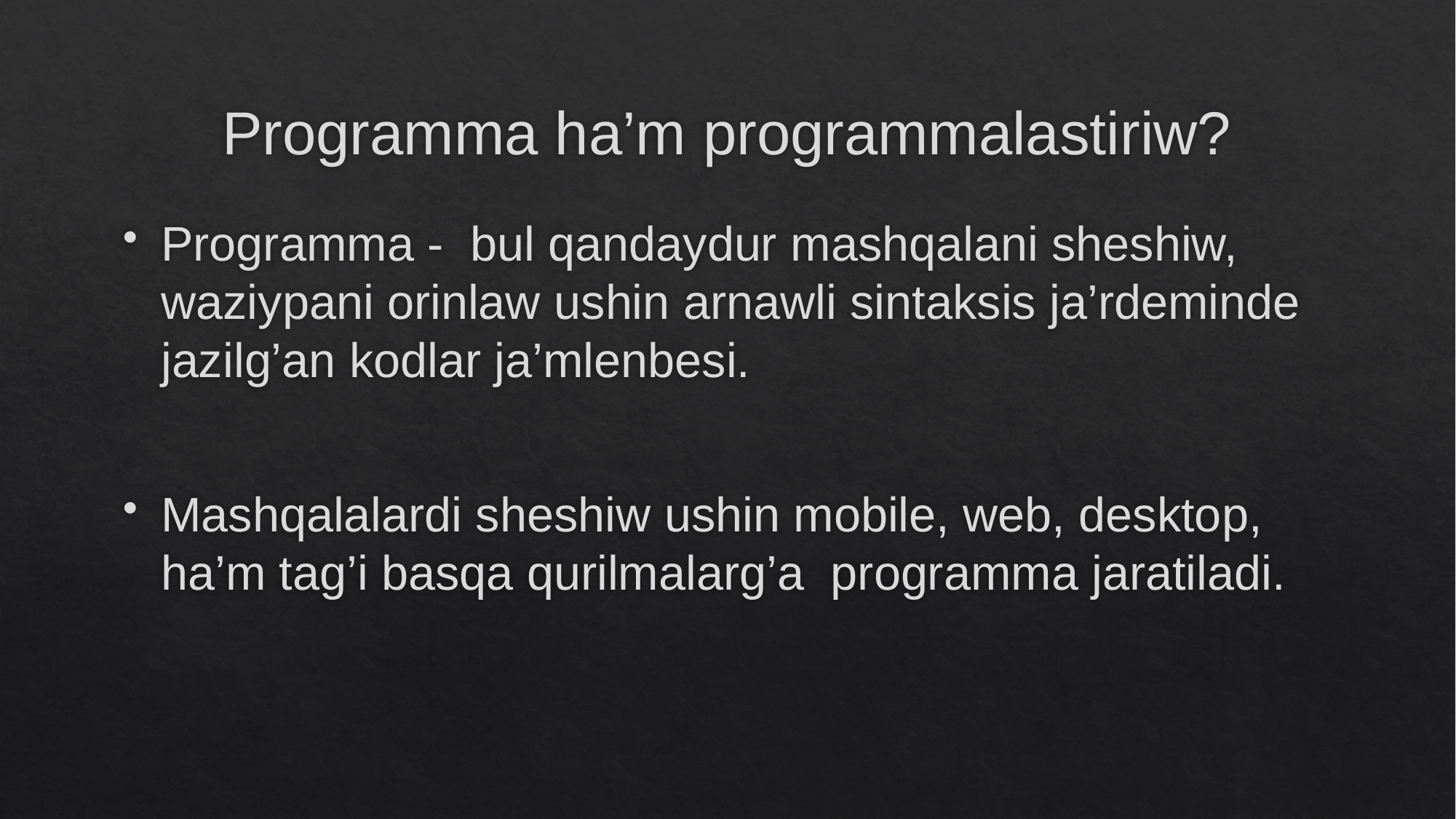

# Programma ha’m programmalastiriw?
Programma -  bul qandaydur mashqalani sheshiw, waziypani orinlaw ushin arnawli sintaksis ja’rdeminde jazilg’an kodlar ja’mlenbesi.

Mashqalalardi sheshiw ushin mobile, web, desktop, ha’m tag’i basqa qurilmalarg’a  programma jaratiladi.